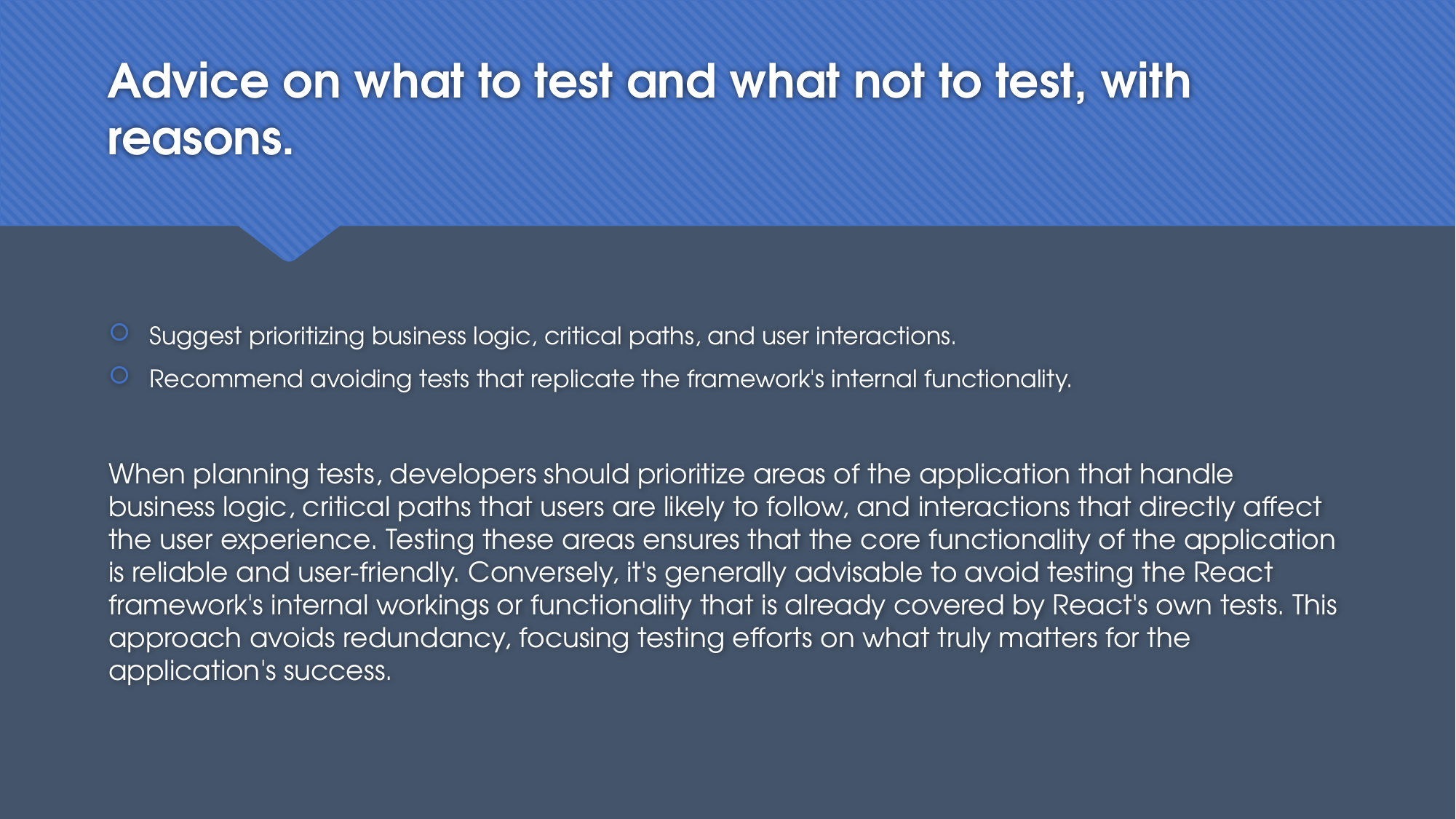

# Advice on what to test and what not to test, with reasons.
Suggest prioritizing business logic, critical paths, and user interactions.
Recommend avoiding tests that replicate the framework's internal functionality.
When planning tests, developers should prioritize areas of the application that handle business logic, critical paths that users are likely to follow, and interactions that directly affect the user experience. Testing these areas ensures that the core functionality of the application is reliable and user-friendly. Conversely, it's generally advisable to avoid testing the React framework's internal workings or functionality that is already covered by React's own tests. This approach avoids redundancy, focusing testing efforts on what truly matters for the application's success.